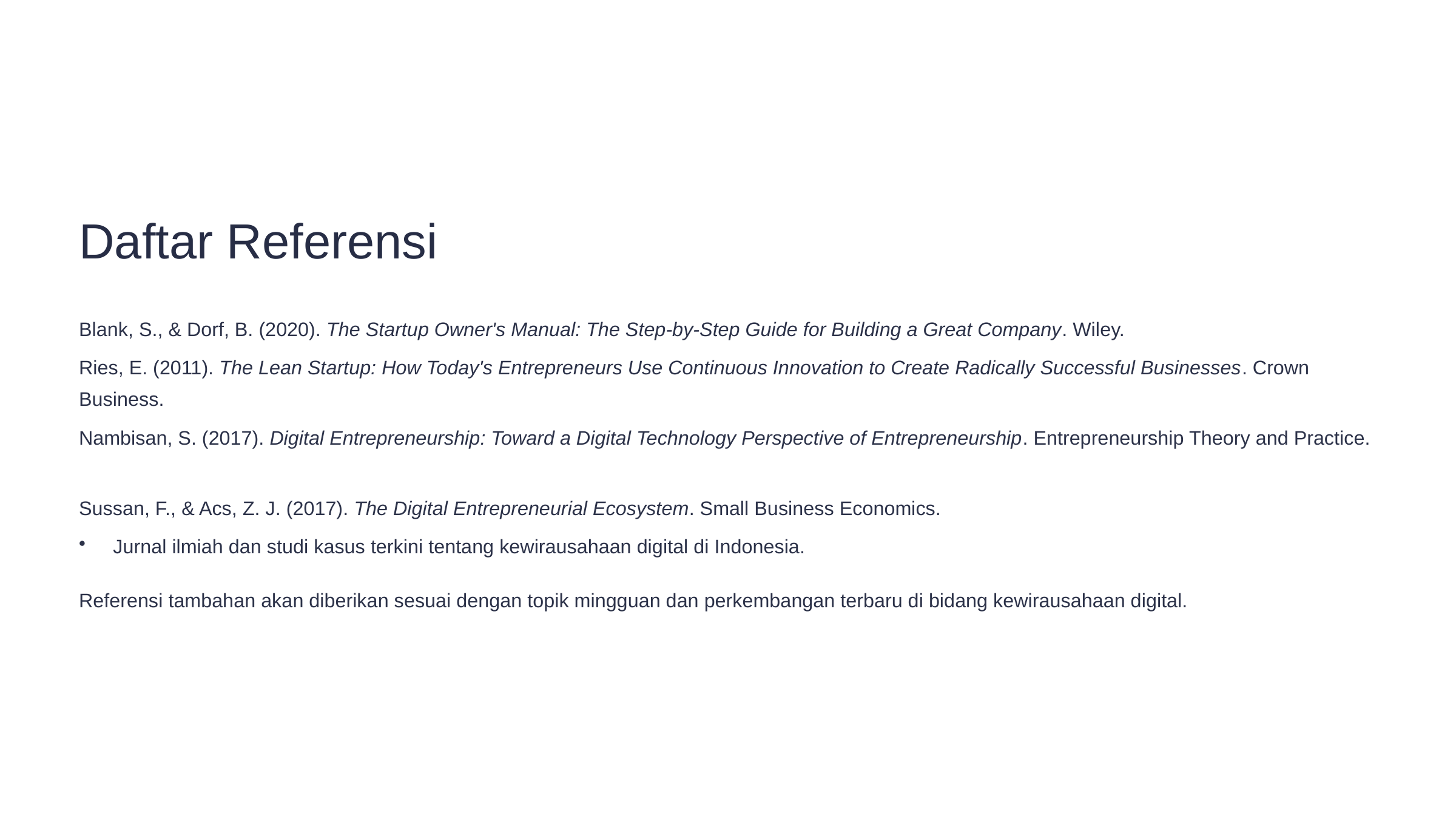

Daftar Referensi
Blank, S., & Dorf, B. (2020). The Startup Owner's Manual: The Step-by-Step Guide for Building a Great Company. Wiley.
Ries, E. (2011). The Lean Startup: How Today's Entrepreneurs Use Continuous Innovation to Create Radically Successful Businesses. Crown Business.
Nambisan, S. (2017). Digital Entrepreneurship: Toward a Digital Technology Perspective of Entrepreneurship. Entrepreneurship Theory and Practice.
Sussan, F., & Acs, Z. J. (2017). The Digital Entrepreneurial Ecosystem. Small Business Economics.
Jurnal ilmiah dan studi kasus terkini tentang kewirausahaan digital di Indonesia.
Referensi tambahan akan diberikan sesuai dengan topik mingguan dan perkembangan terbaru di bidang kewirausahaan digital.